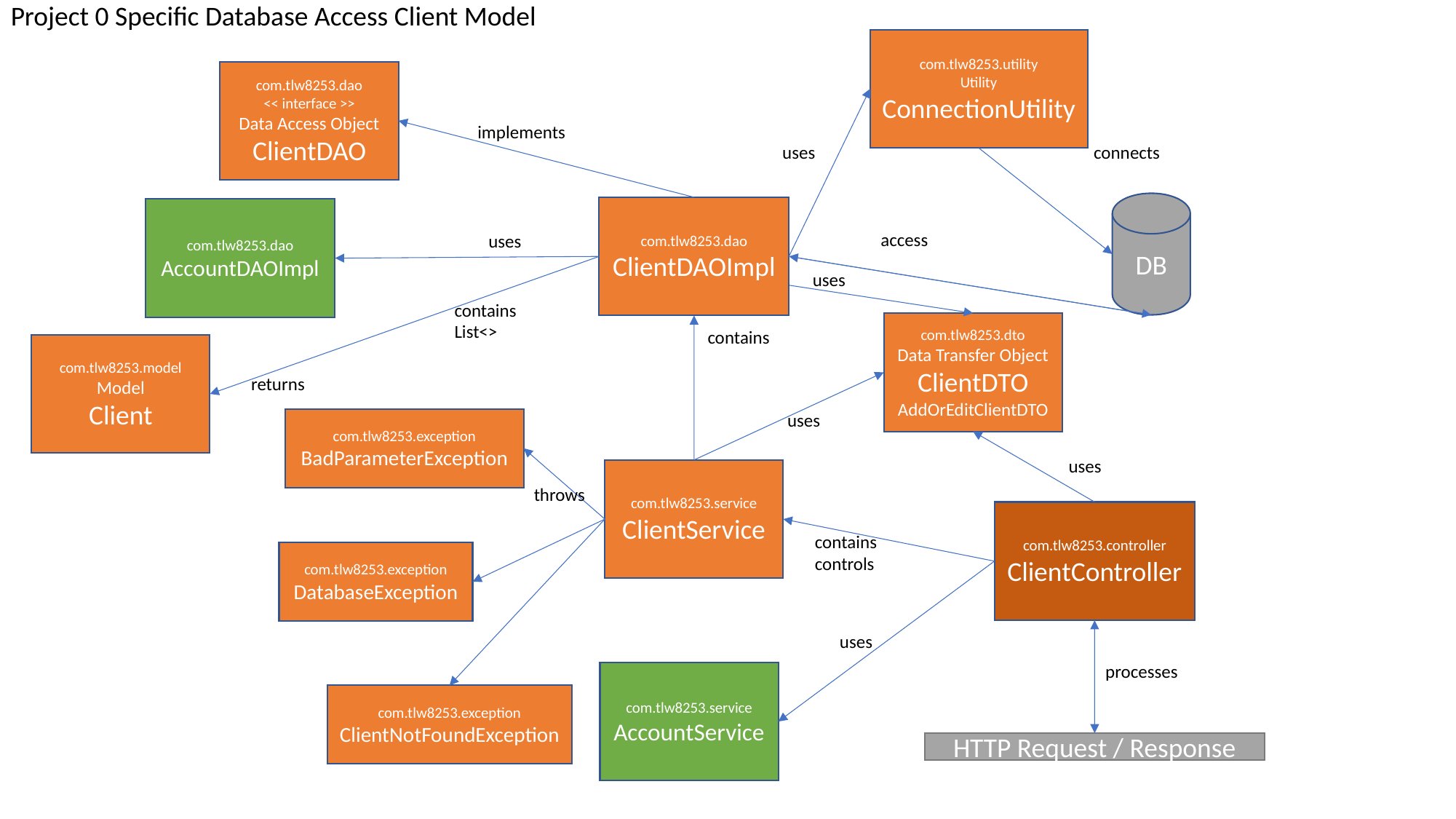

Project 0 Specific Database Access Client Model
com.tlw8253.utility
Utility
ConnectionUtility
com.tlw8253.dao
<< interface >>
Data Access Object
ClientDAO
implements
connects
uses
DB
com.tlw8253.dao
ClientDAOImpl
com.tlw8253.dao
AccountDAOImpl
access
uses
uses
contains
List<>
com.tlw8253.dto
Data Transfer Object
ClientDTO
AddOrEditClientDTO
contains

com.tlw8253.model
Model
Client
returns
uses
com.tlw8253.exception
BadParameterException
uses
com.tlw8253.service
ClientService
throws
com.tlw8253.controller
ClientController
contains
controls
com.tlw8253.exception
DatabaseException
uses
processes
com.tlw8253.service
AccountService
com.tlw8253.exception
ClientNotFoundException
HTTP Request / Response